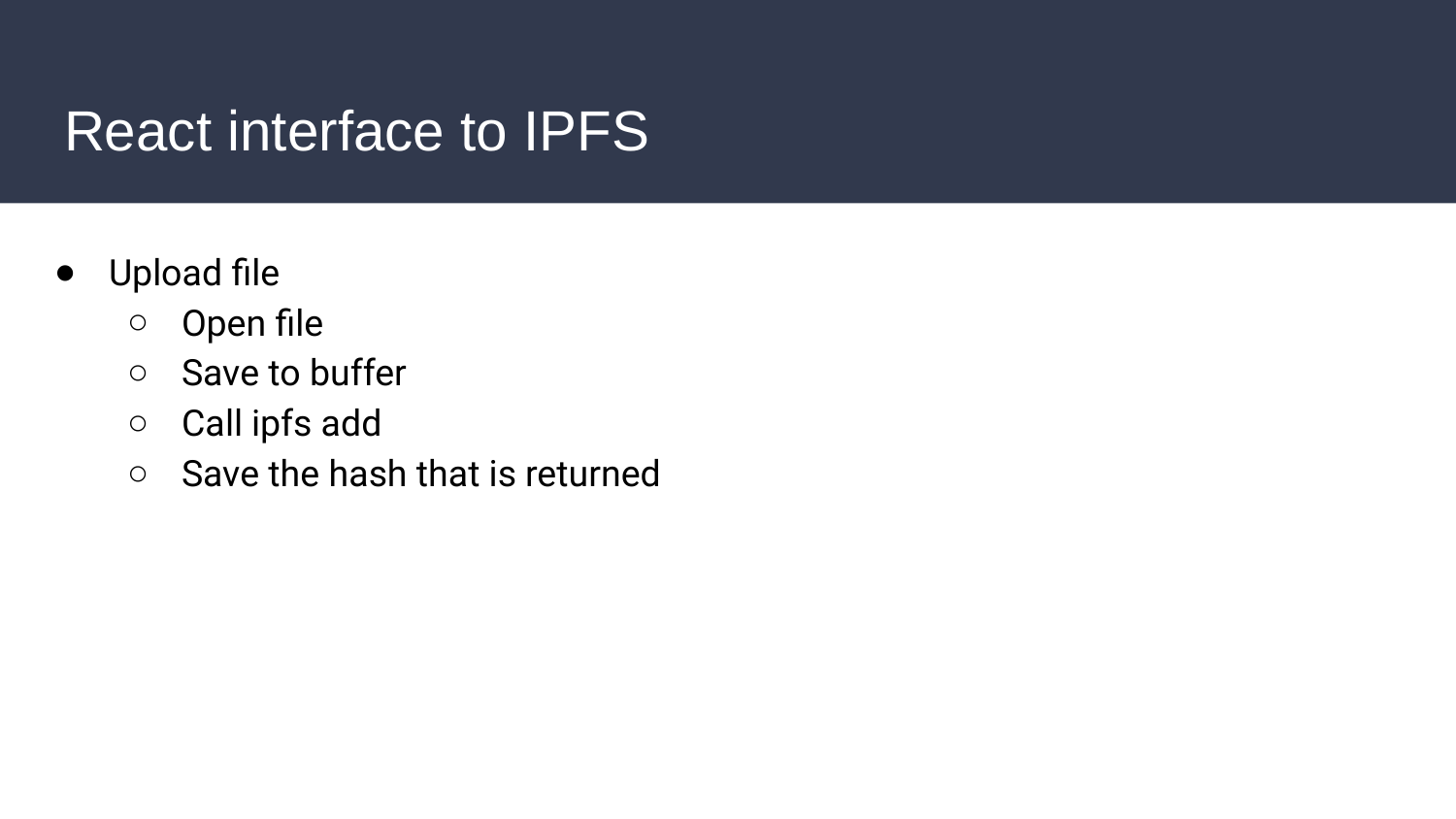

# React interface to IPFS
Upload file
Open file
Save to buffer
Call ipfs add
Save the hash that is returned